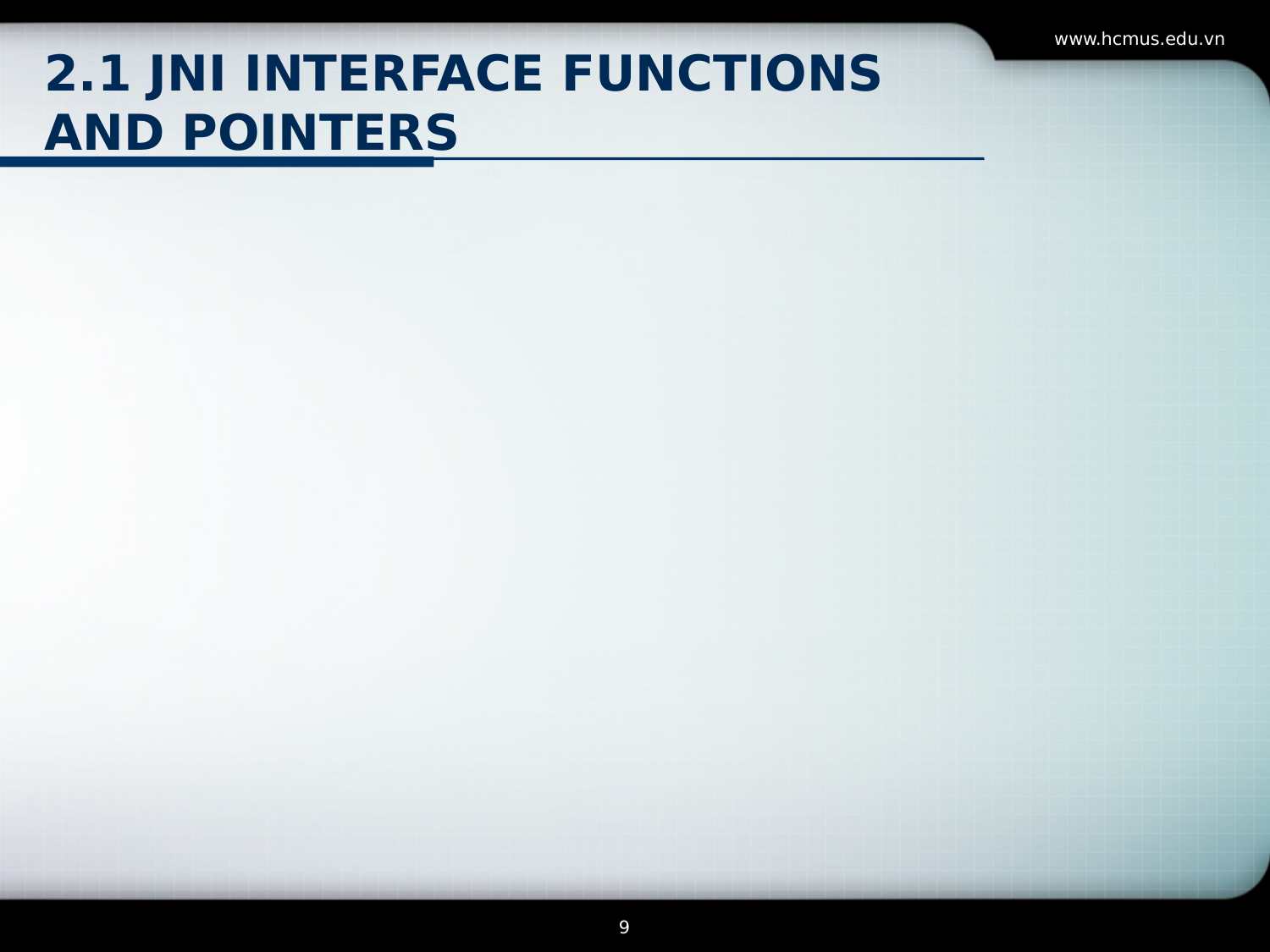

www.hcmus.edu.vn
# 2.1 JNI Interface Functions and Pointers

9